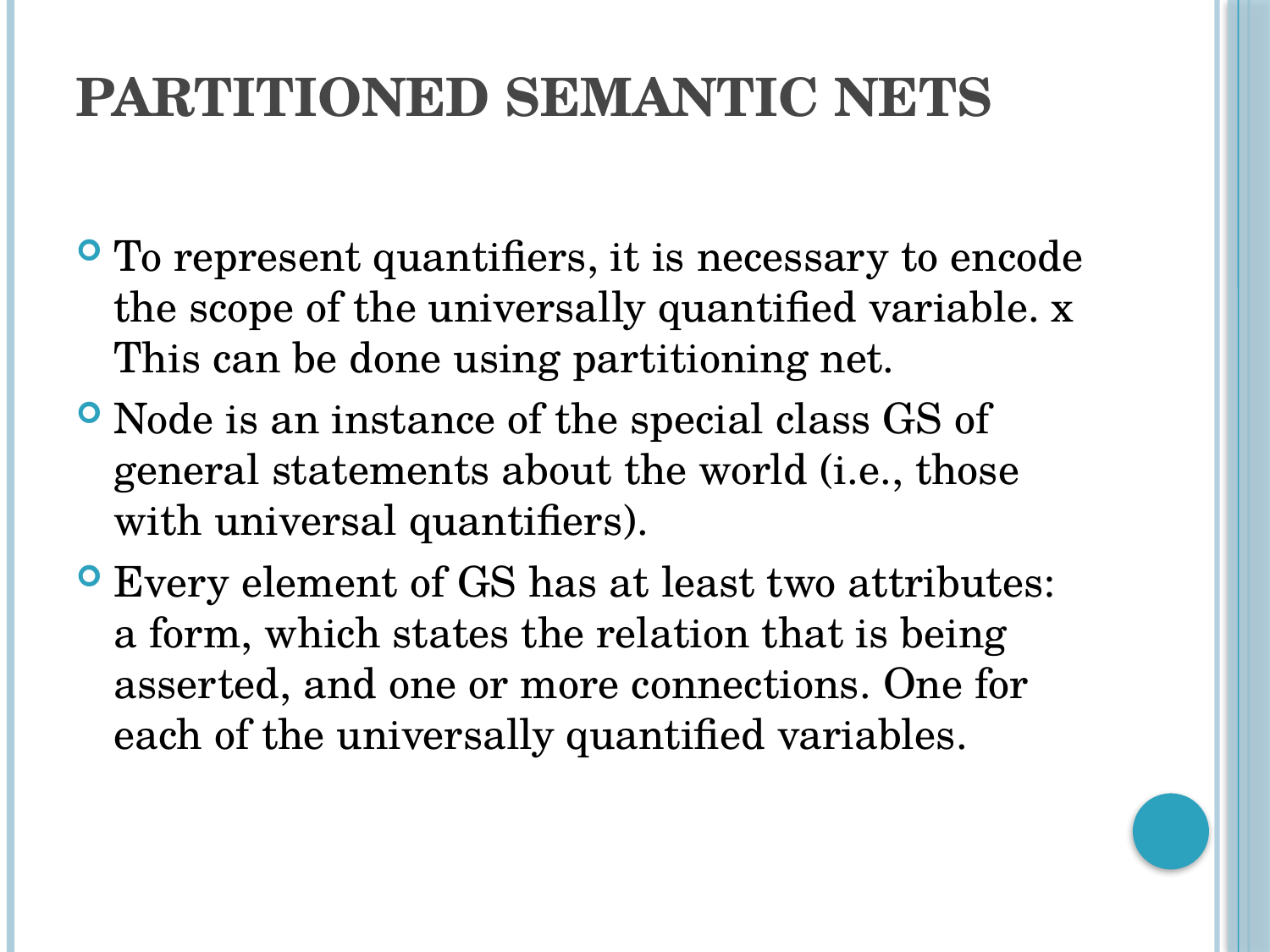

# Partitioned Semantic Nets
To represent quantifiers, it is necessary to encode the scope of the universally quantified variable. x This can be done using partitioning net.
Node is an instance of the special class GS of general statements about the world (i.e., those with universal quantifiers).
Every element of GS has at least two attributes: a form, which states the relation that is being asserted, and one or more connections. One for each of the universally quantified variables.